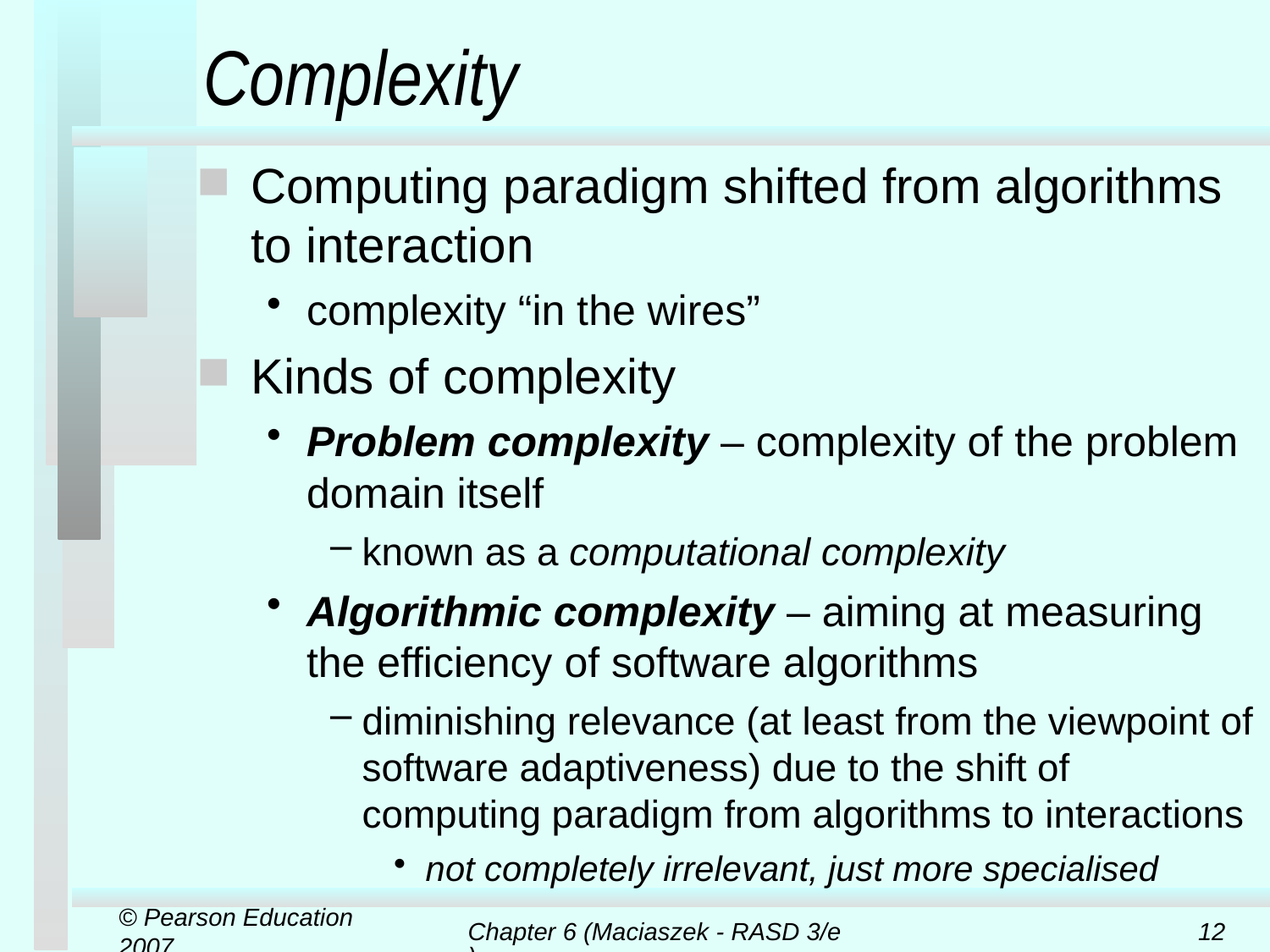

# Complexity
Computing paradigm shifted from algorithms to interaction
complexity “in the wires”
Kinds of complexity
Problem complexity – complexity of the problem domain itself
known as a computational complexity
Algorithmic complexity – aiming at measuring the efficiency of software algorithms
diminishing relevance (at least from the viewpoint of software adaptiveness) due to the shift of computing paradigm from algorithms to interactions
not completely irrelevant, just more specialised
© Pearson Education 2007
Chapter 6 (Maciaszek - RASD 3/e)
12